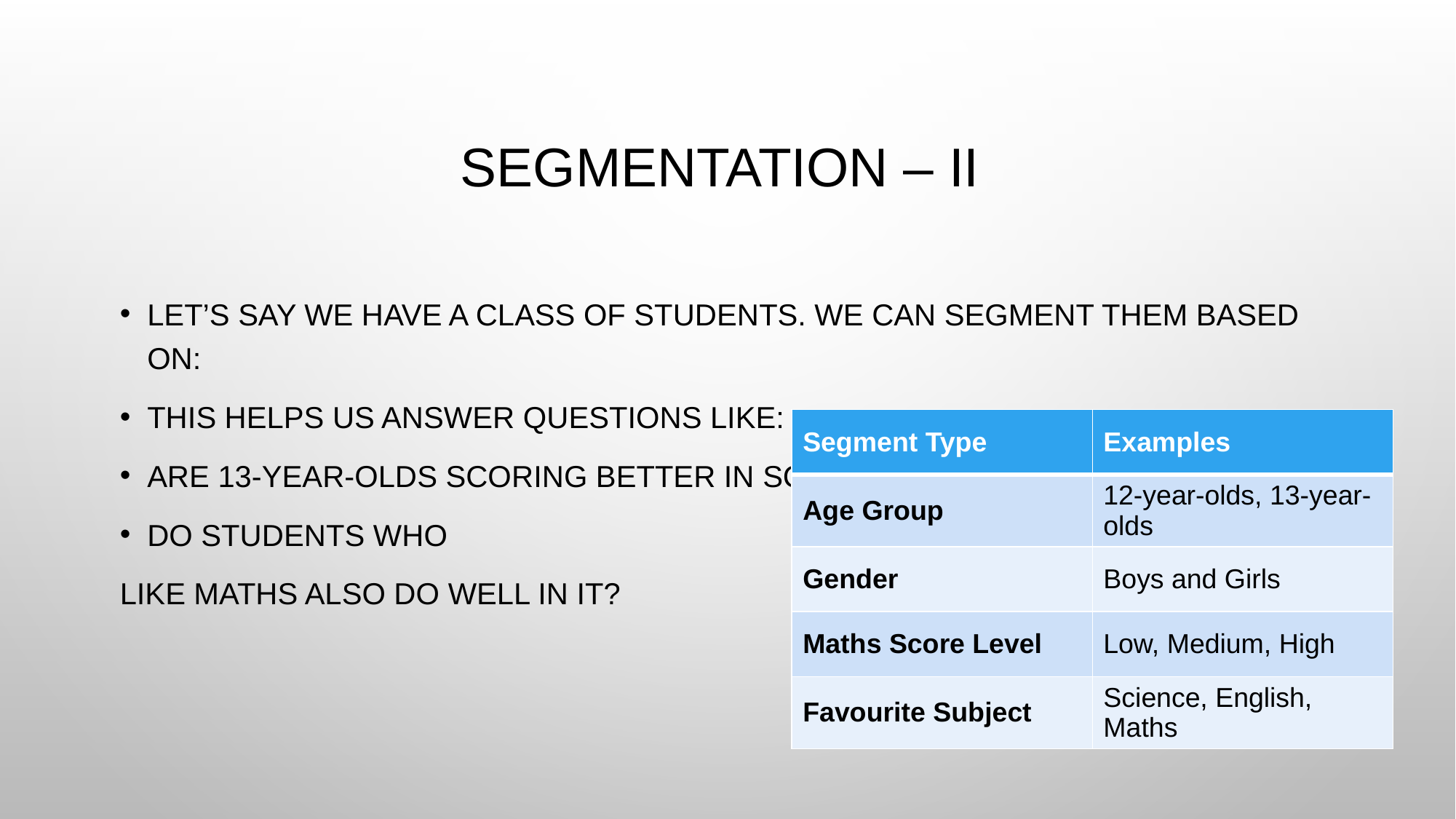

# Segmentation – II
Let’s say we have a class of students. We can segment them based on:
This helps us answer questions like:
Are 13-year-olds scoring better in Science?
Do students who
like Maths also do well in it?

| Segment Type | Examples |
| --- | --- |
| Age Group | 12-year-olds, 13-year-olds |
| Gender | Boys and Girls |
| Maths Score Level | Low, Medium, High |
| Favourite Subject | Science, English, Maths |